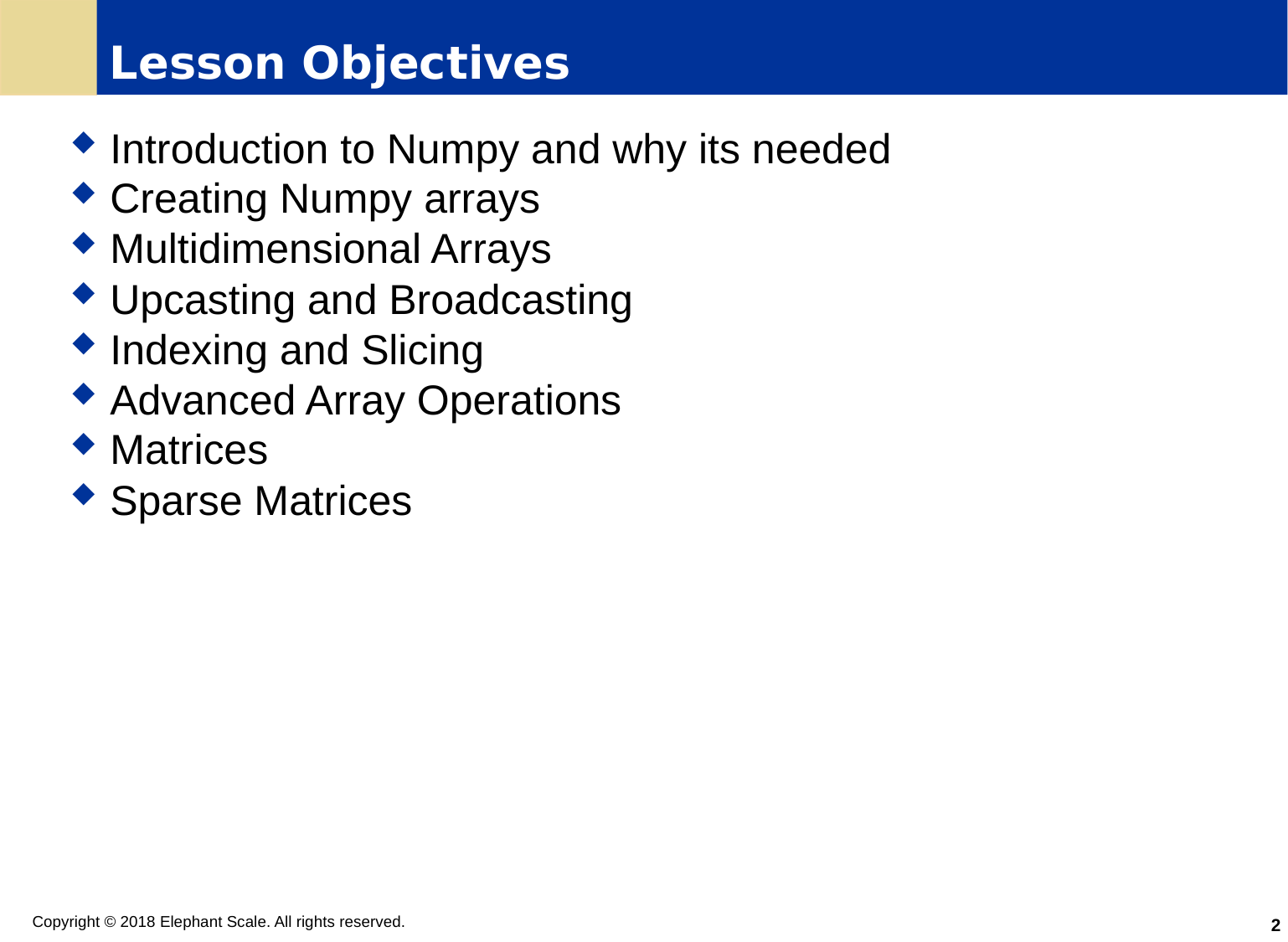

# Lesson Objectives
Introduction to Numpy and why its needed
Creating Numpy arrays
Multidimensional Arrays
Upcasting and Broadcasting
Indexing and Slicing
Advanced Array Operations
Matrices
Sparse Matrices
2
Copyright © 2018 Elephant Scale. All rights reserved.